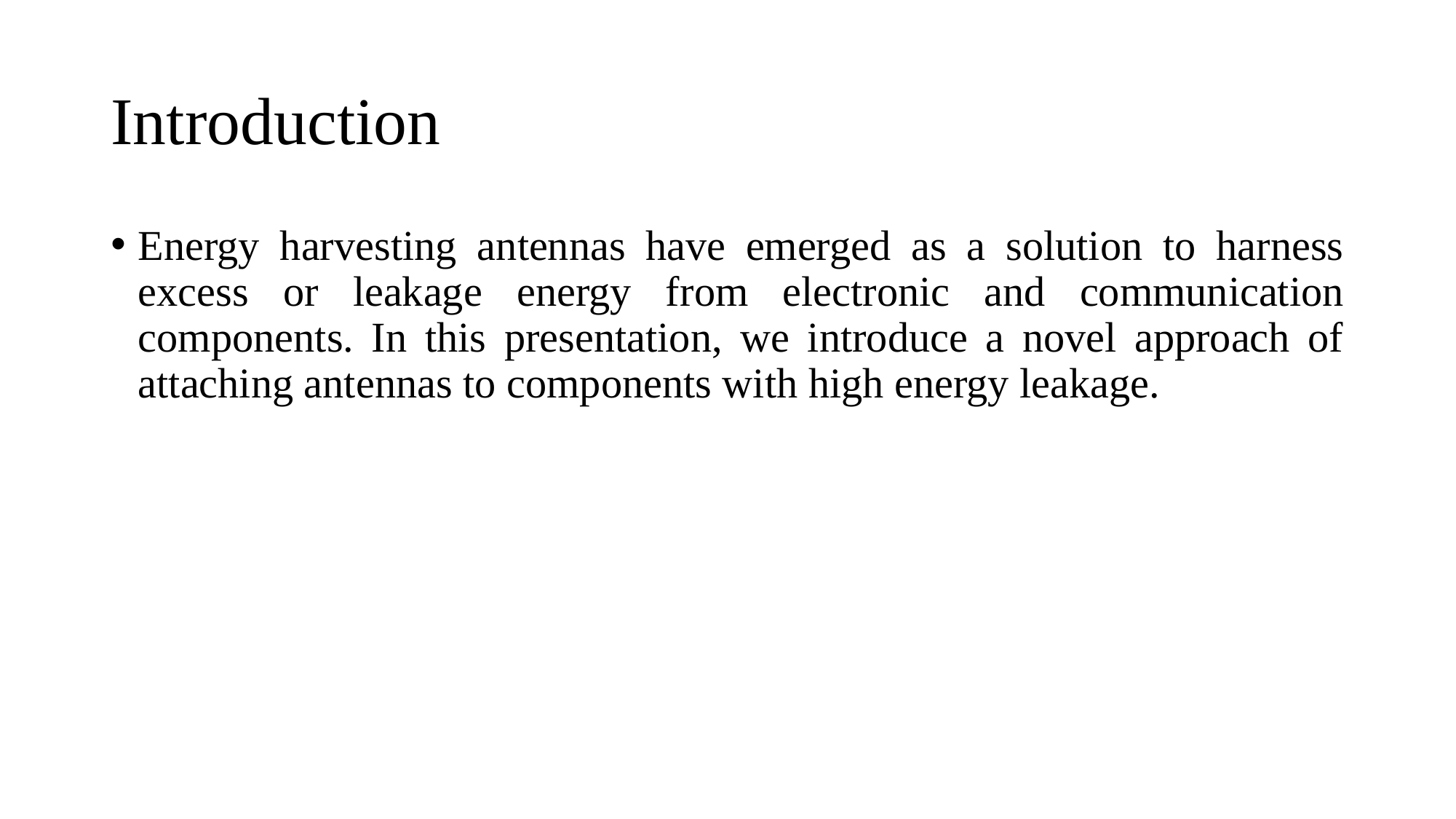

# Introduction
Energy harvesting antennas have emerged as a solution to harness excess or leakage energy from electronic and communication components. In this presentation, we introduce a novel approach of attaching antennas to components with high energy leakage.